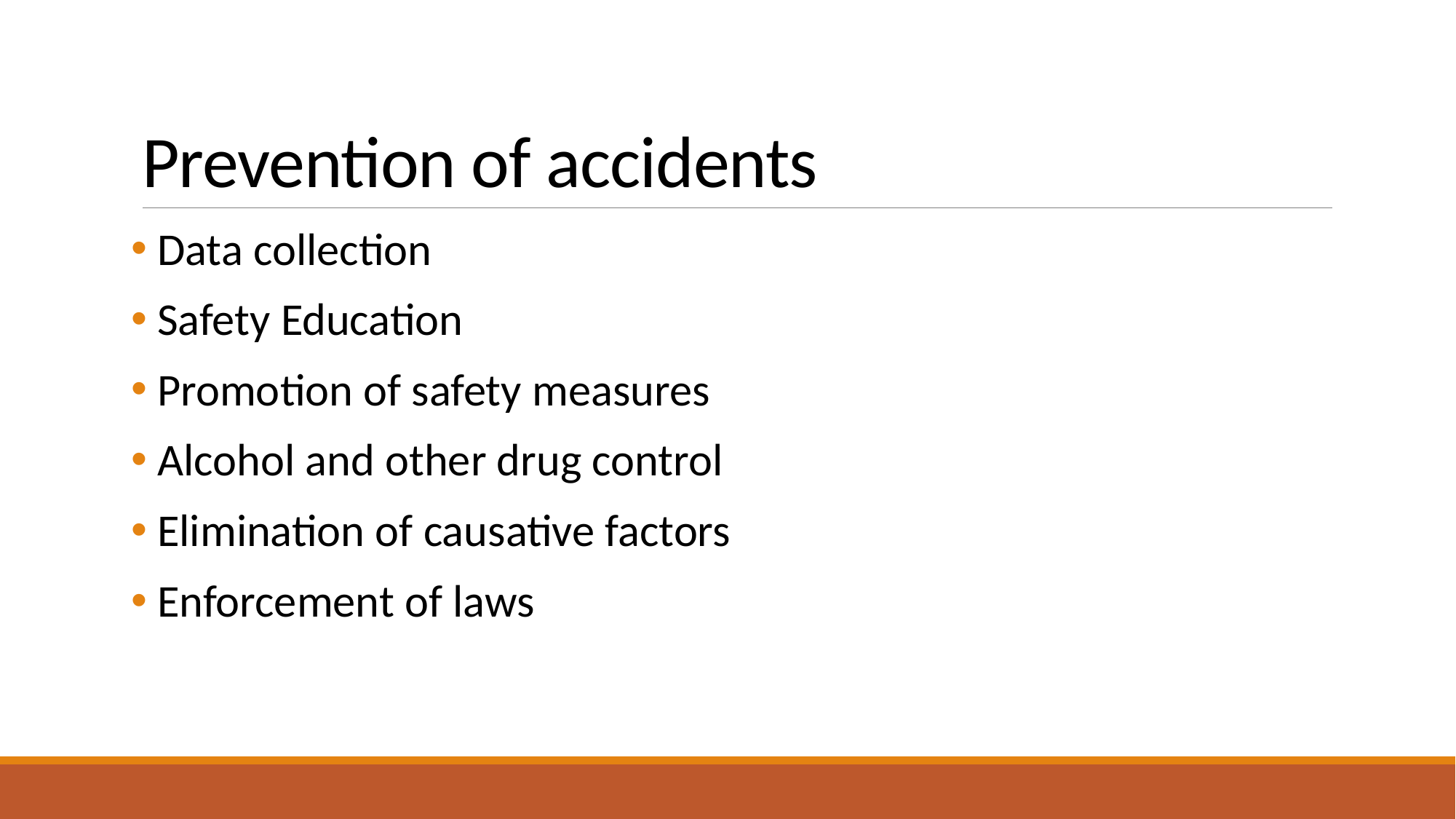

# Prevention of accidents
 Data collection
 Safety Education
 Promotion of safety measures
 Alcohol and other drug control
 Elimination of causative factors
 Enforcement of laws